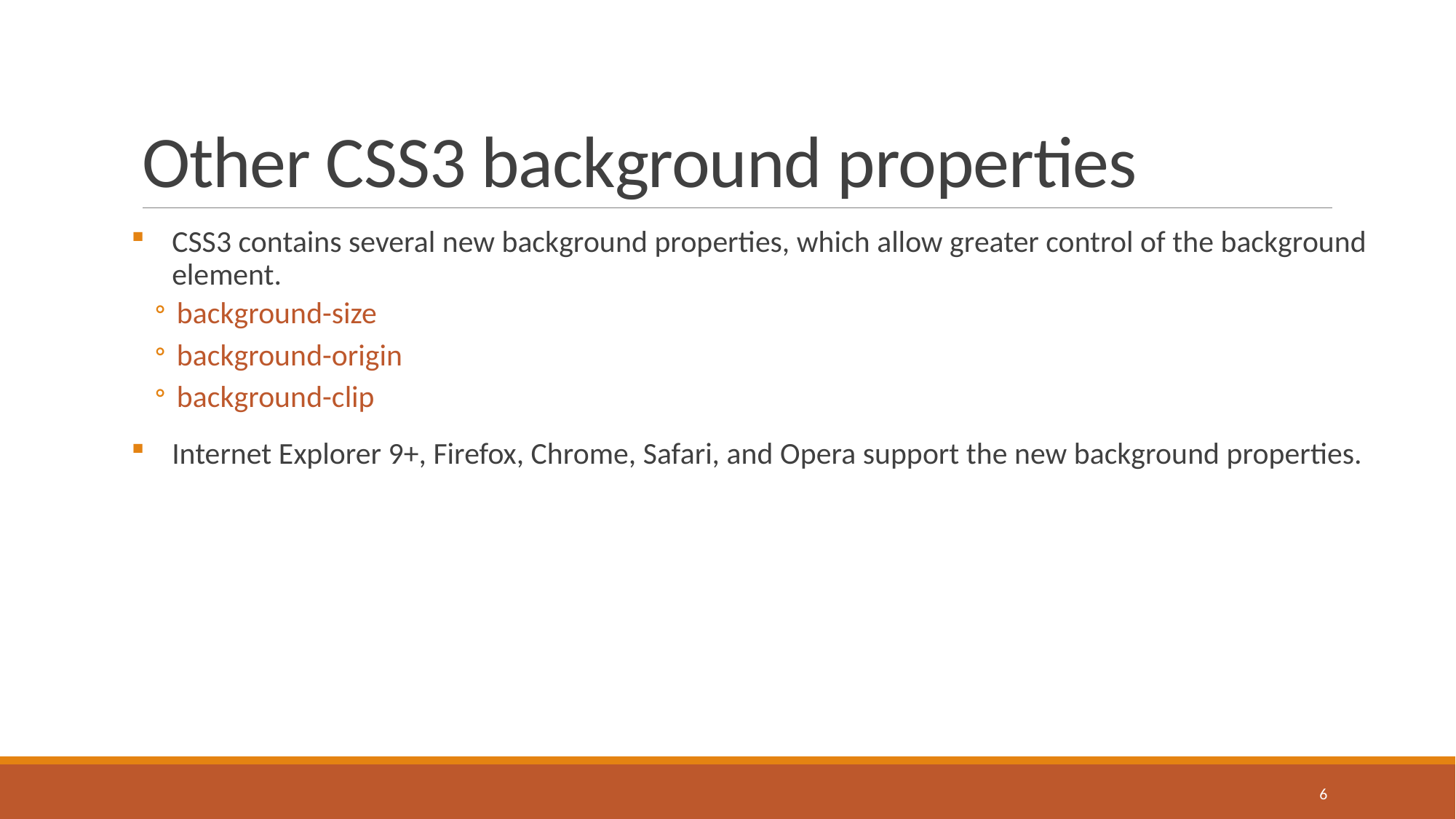

# Other CSS3 background properties
CSS3 contains several new background properties, which allow greater control of the background element.
background-size
background-origin
background-clip
Internet Explorer 9+, Firefox, Chrome, Safari, and Opera support the new background properties.

6